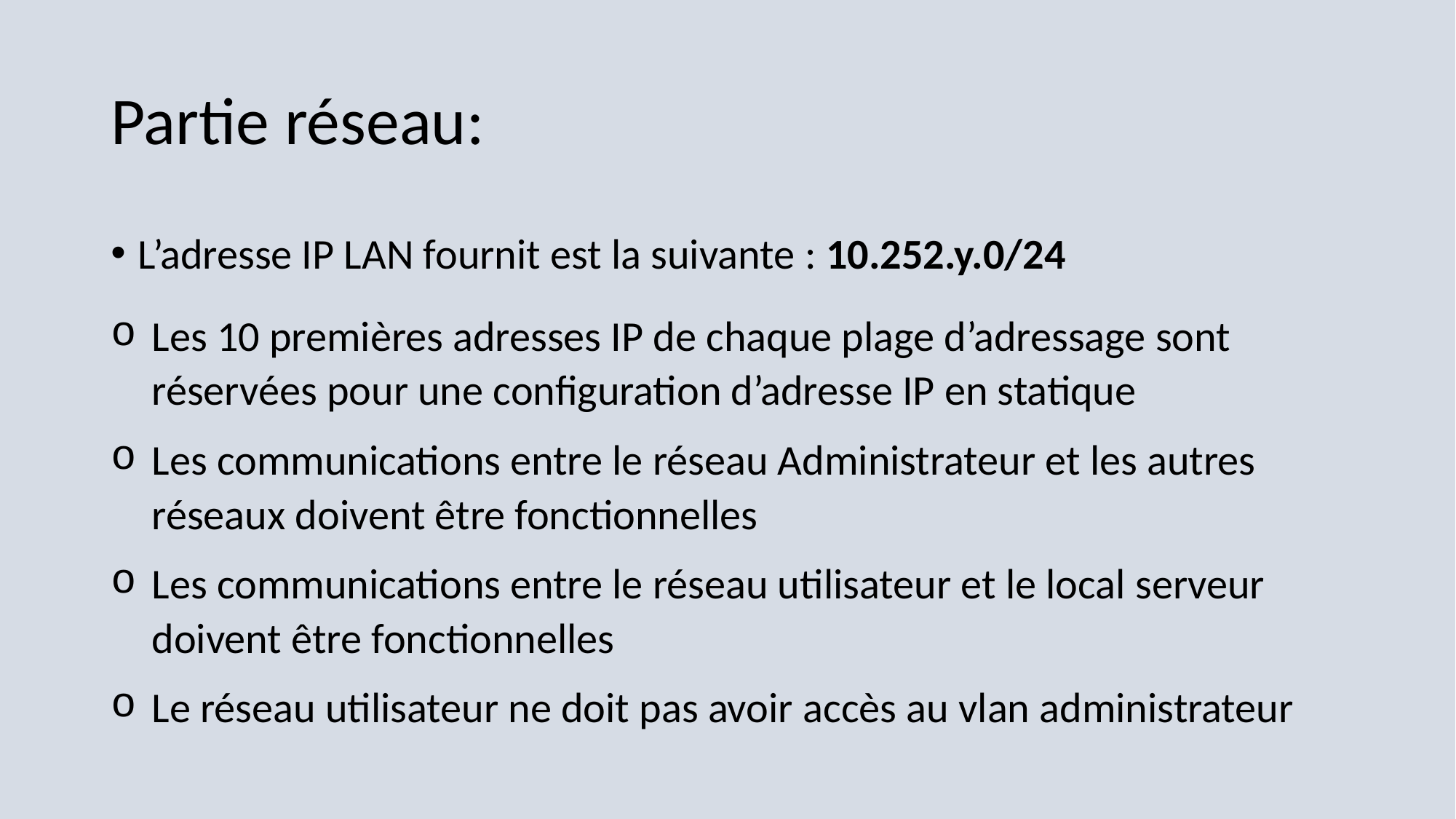

# Partie réseau:
L’adresse IP LAN fournit est la suivante : 10.252.y.0/24
Les 10 premières adresses IP de chaque plage d’adressage sont réservées pour une configuration d’adresse IP en statique
Les communications entre le réseau Administrateur et les autres réseaux doivent être fonctionnelles
Les communications entre le réseau utilisateur et le local serveur doivent être fonctionnelles
Le réseau utilisateur ne doit pas avoir accès au vlan administrateur